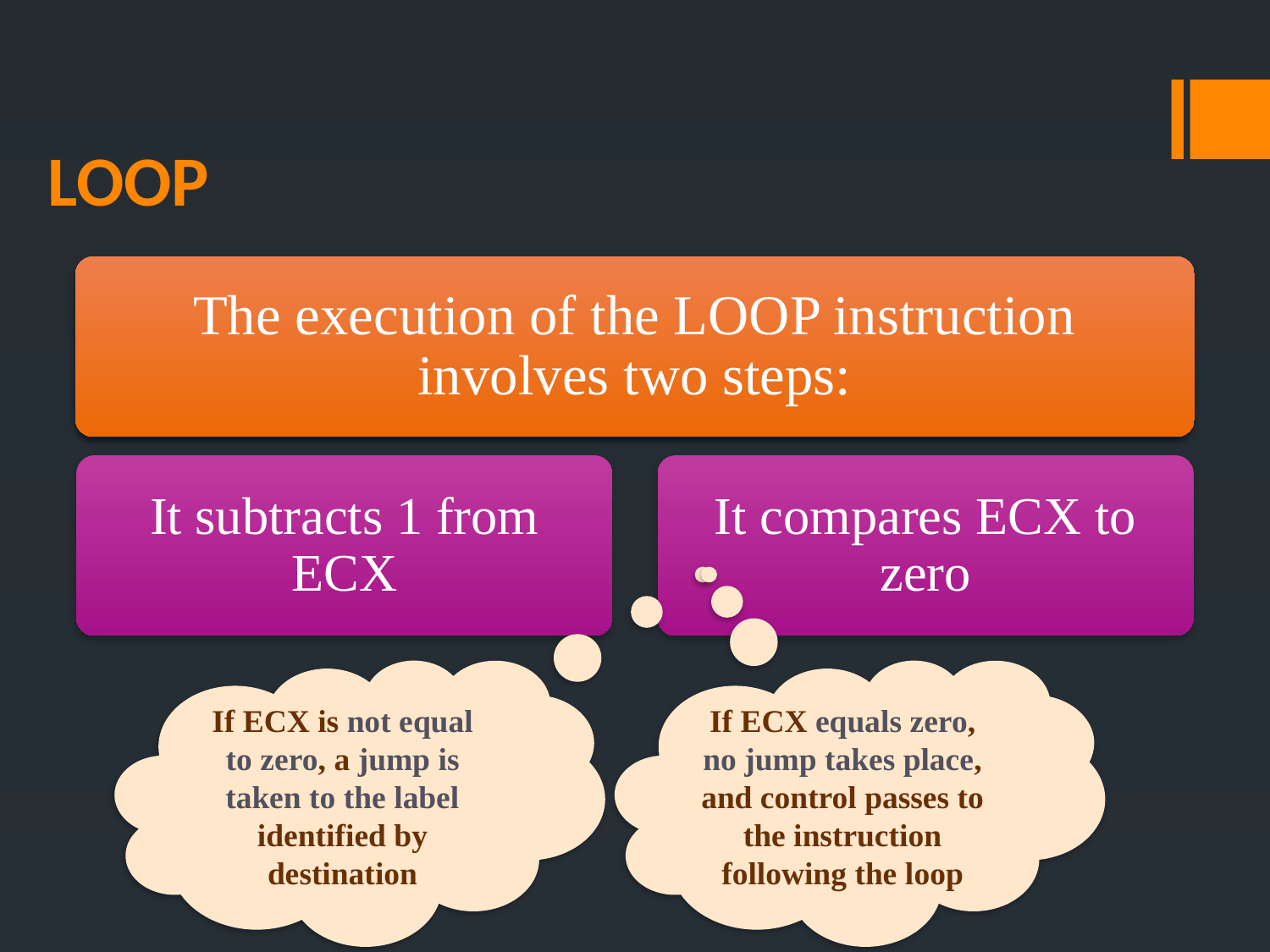

# LOOP

The execution of the LOOP instruction involves two steps:

It subtracts 1 from ECX

It compares ECX to zero
If ECX is not equal to zero, a jump is taken to the label identified by destination
If ECX equals zero, no jump takes place, and control passes to the instruction following the loop